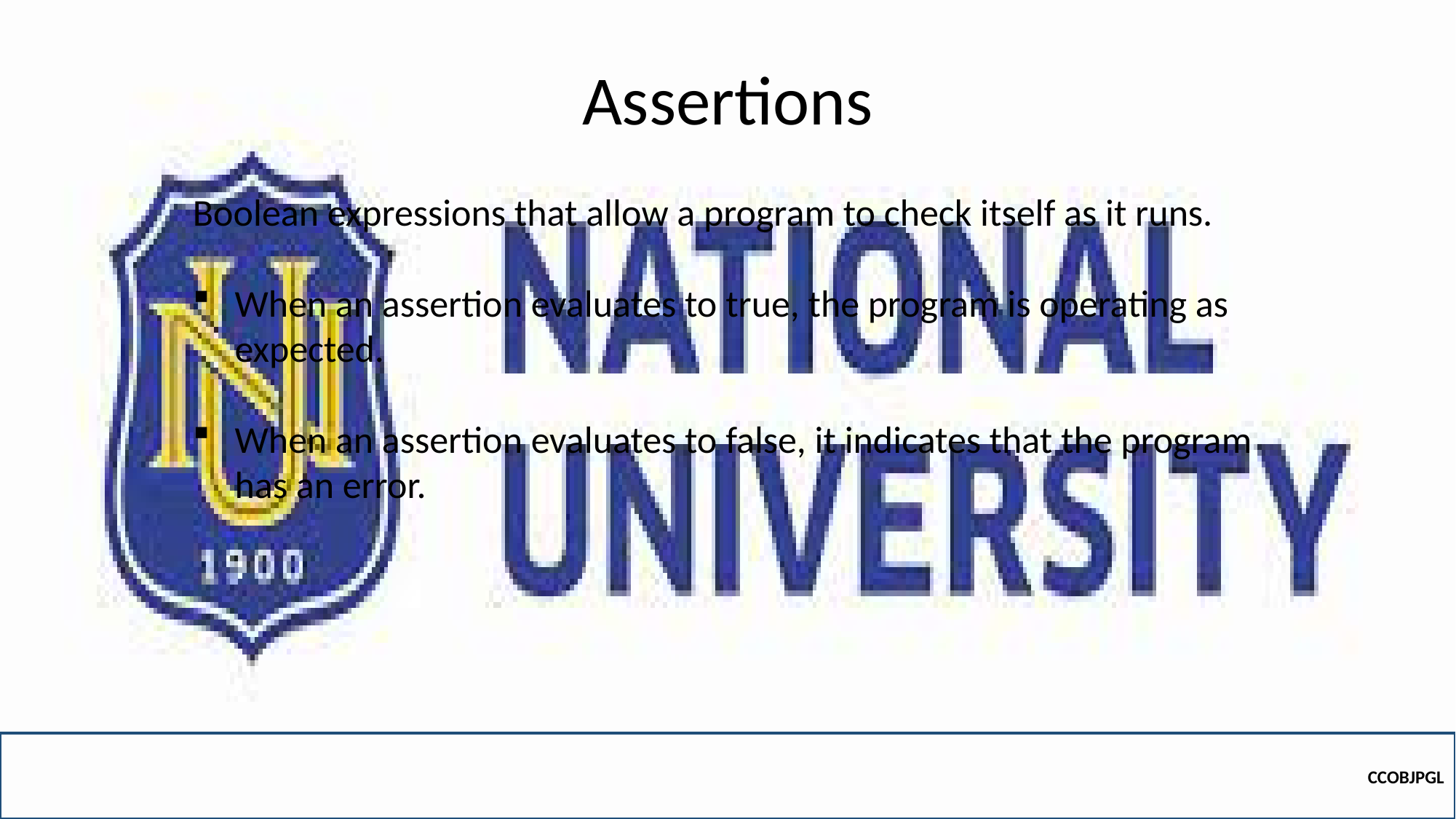

# Assertions
Boolean expressions that allow a program to check itself as it runs.

When an assertion evaluates to true, the program is operating as expected.

When an assertion evaluates to false, it indicates that the program has an error.

CCOBJPGL